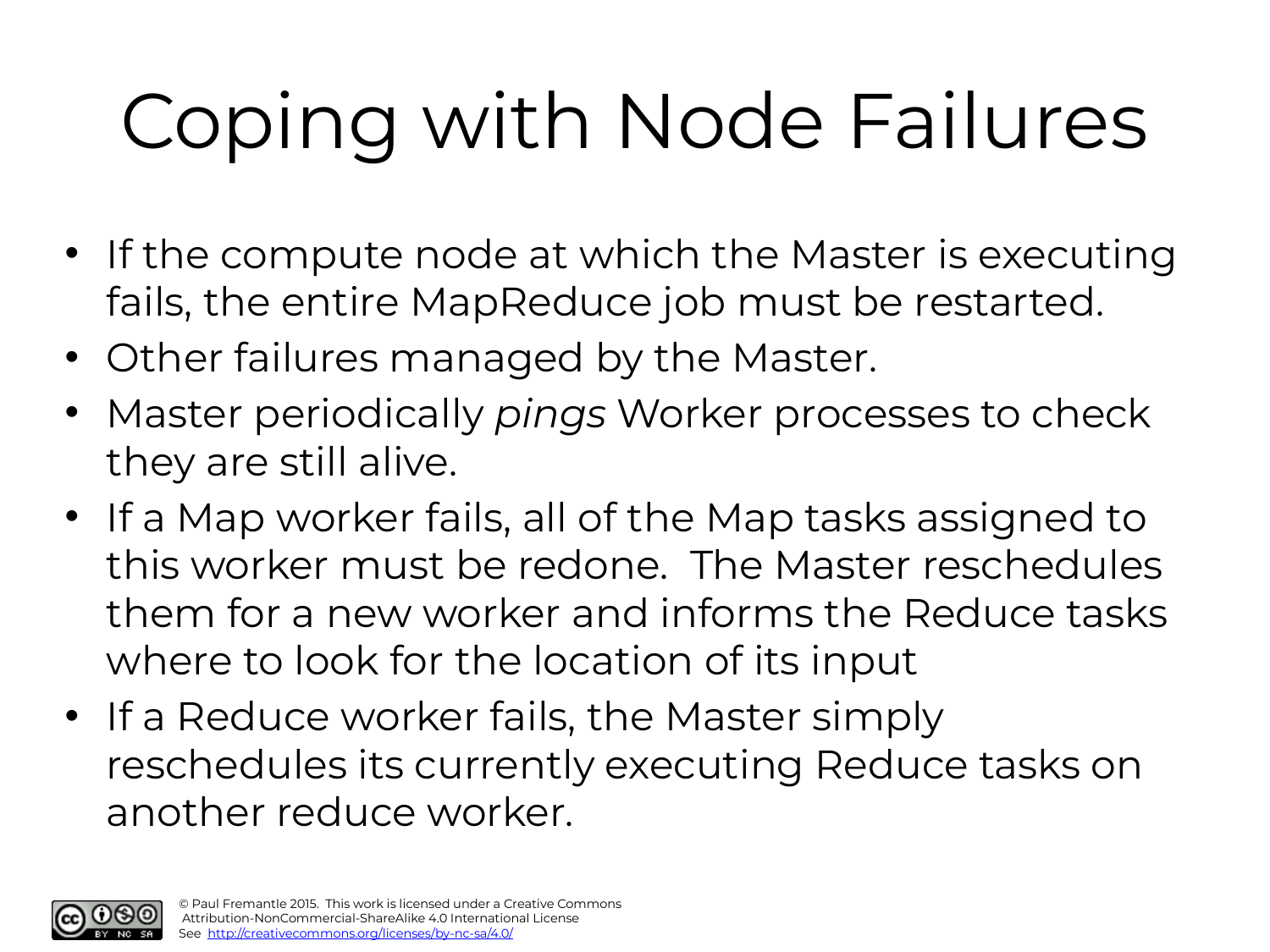

# Coping with Node Failures
If the compute node at which the Master is executing fails, the entire MapReduce job must be restarted.
Other failures managed by the Master.
Master periodically pings Worker processes to check they are still alive.
If a Map worker fails, all of the Map tasks assigned to this worker must be redone.  The Master reschedules them for a new worker and informs the Reduce tasks where to look for the location of its input
If a Reduce worker fails, the Master simply reschedules its currently executing Reduce tasks on another reduce worker.